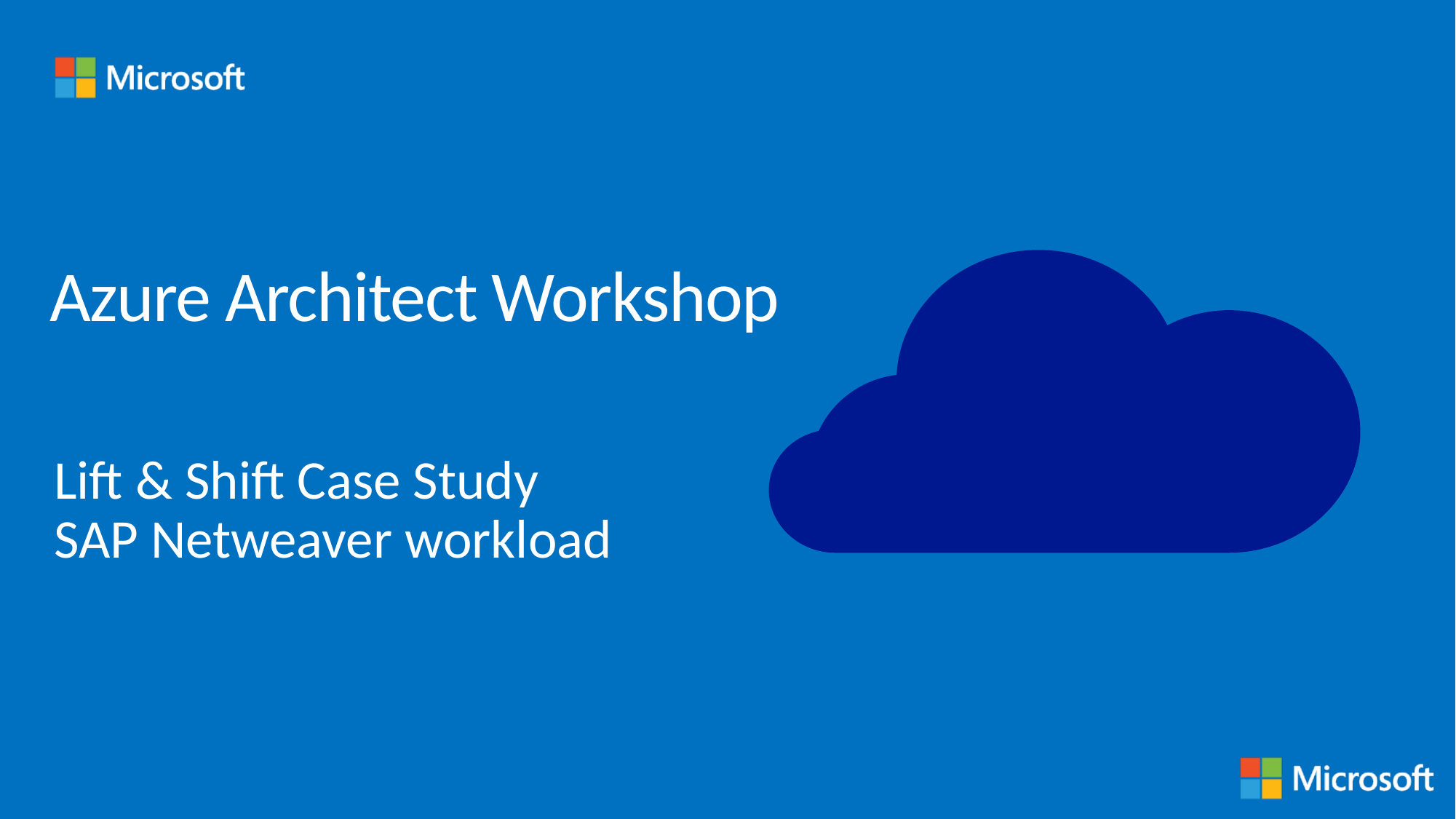

# Azure Architect Workshop

Lift & Shift Case Study
SAP Netweaver workload